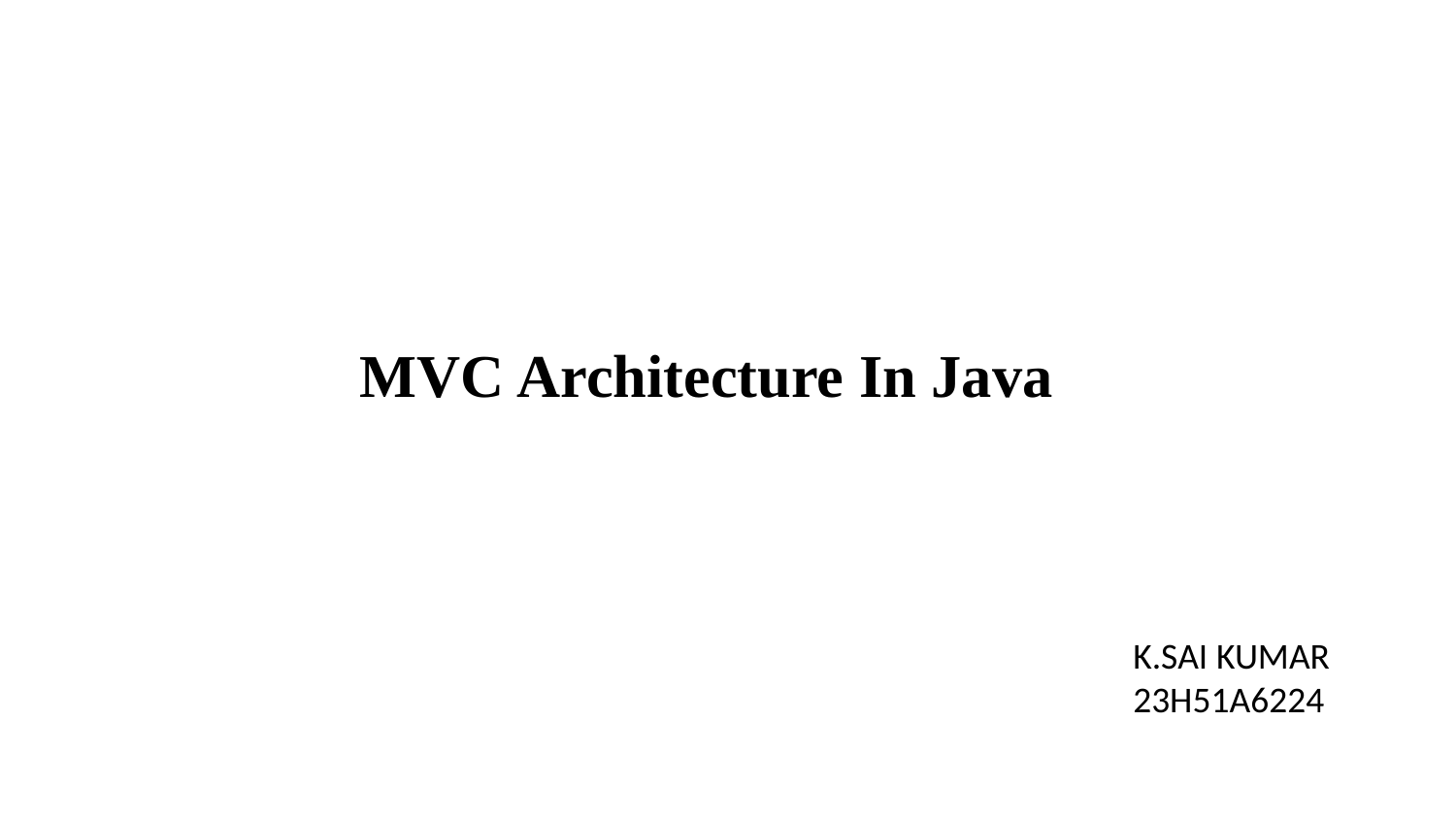

MVC Architecture In Java
K.SAI KUMAR
23H51A6224